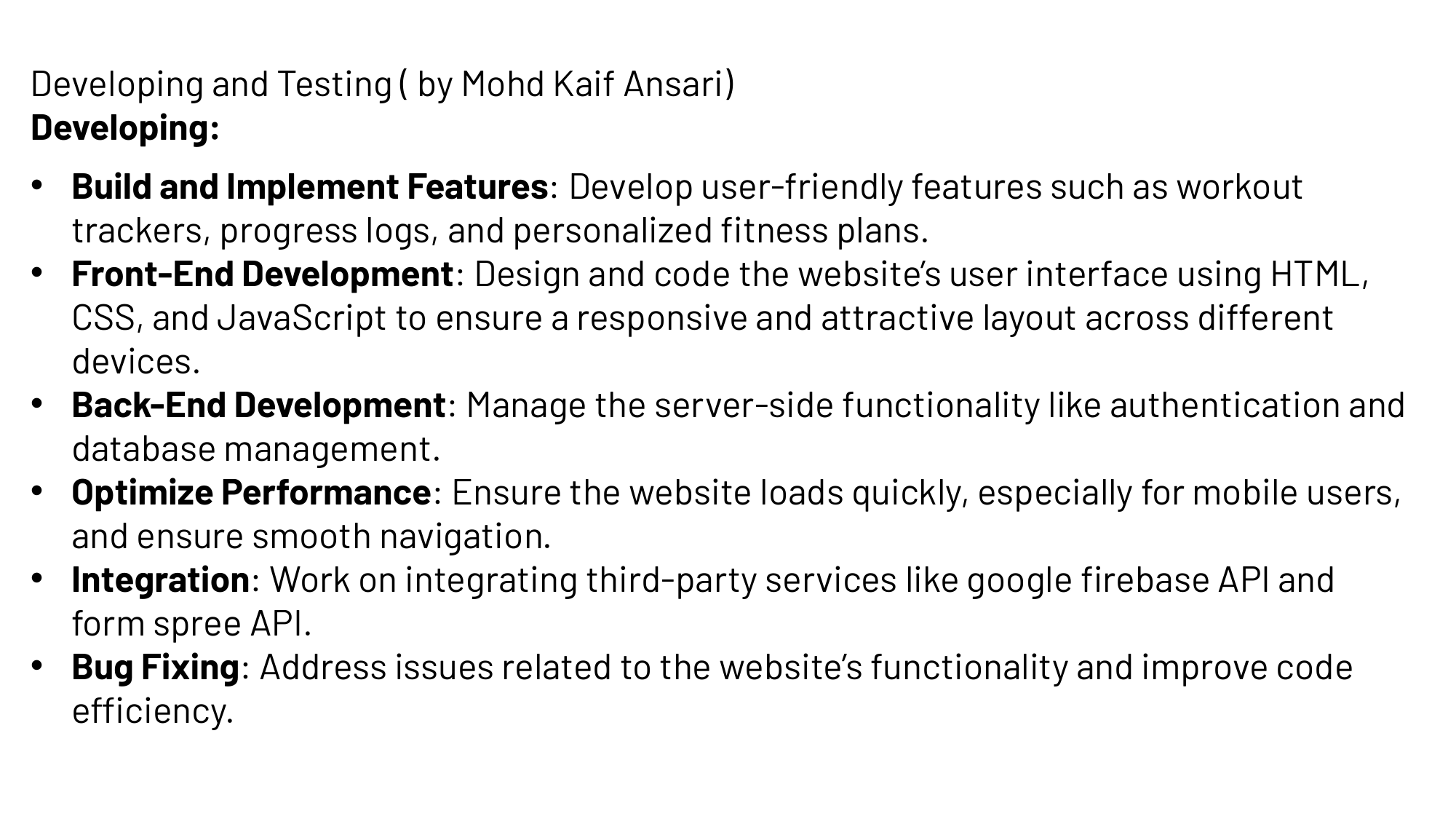

Developing and Testing ( by Mohd Kaif Ansari)
Developing:
Build and Implement Features: Develop user-friendly features such as workout trackers, progress logs, and personalized fitness plans.
Front-End Development: Design and code the website’s user interface using HTML, CSS, and JavaScript to ensure a responsive and attractive layout across different devices.
Back-End Development: Manage the server-side functionality like authentication and database management.
Optimize Performance: Ensure the website loads quickly, especially for mobile users, and ensure smooth navigation.
Integration: Work on integrating third-party services like google firebase API and form spree API.
Bug Fixing: Address issues related to the website’s functionality and improve code efficiency.